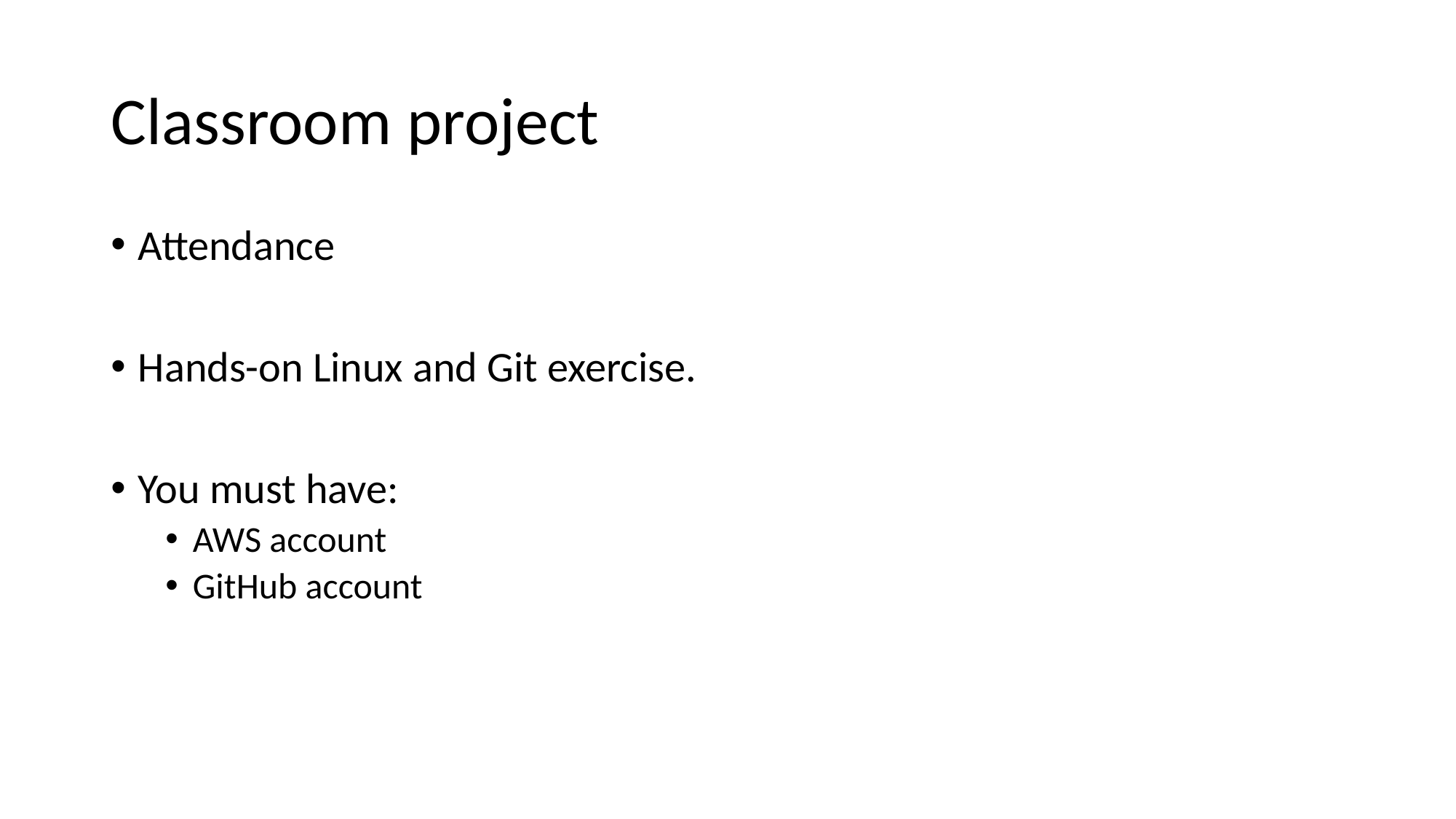

# Classroom project
Attendance

Hands-on Linux and Git exercise.

You must have:
AWS account
GitHub account